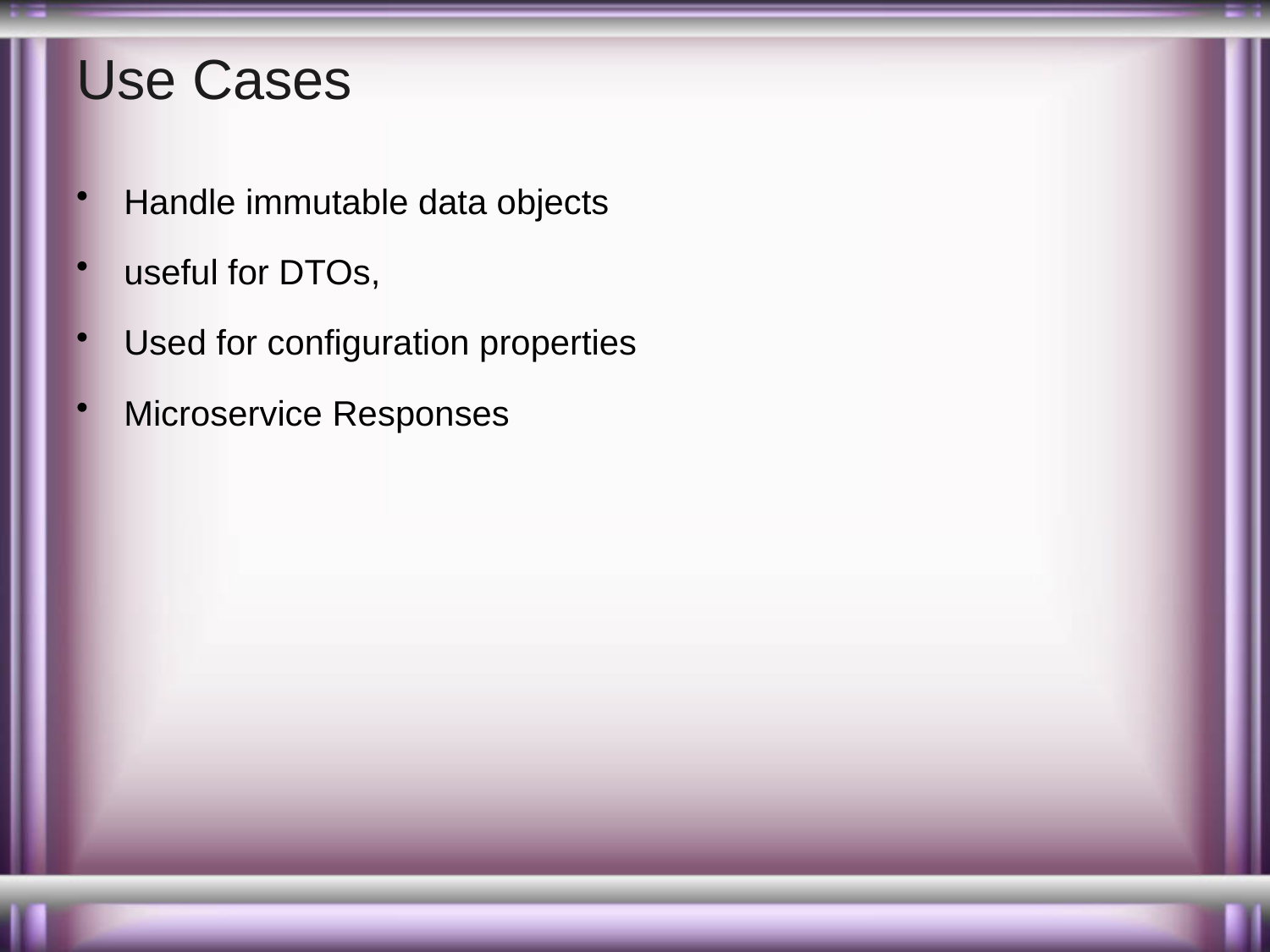

# Use Cases
Handle immutable data objects
useful for DTOs,
Used for configuration properties
Microservice Responses